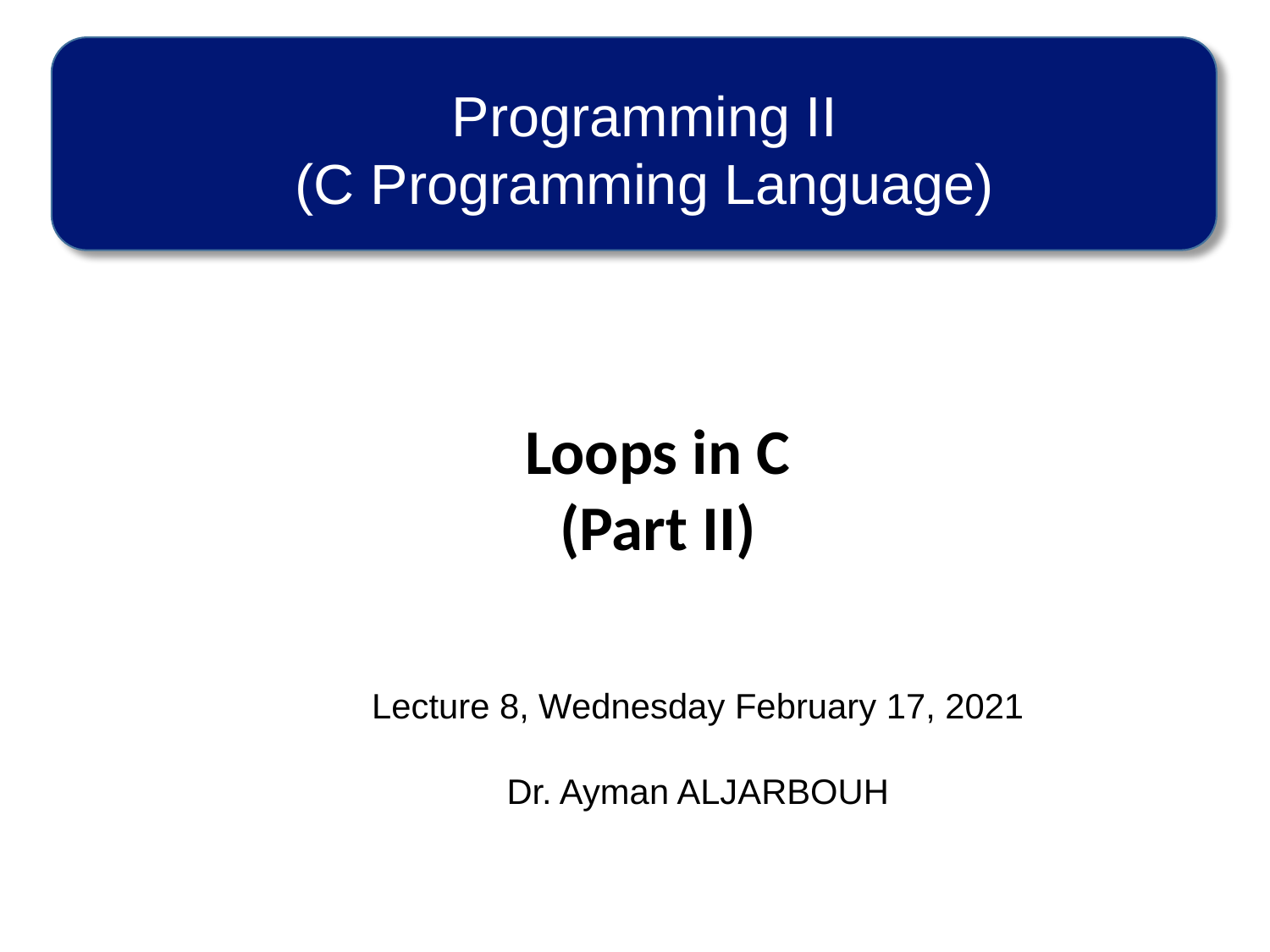

Programming II
(C Programming Language)
Loops in C
(Part II)
Lecture 8, Wednesday February 17, 2021

Dr. Ayman ALJARBOUH